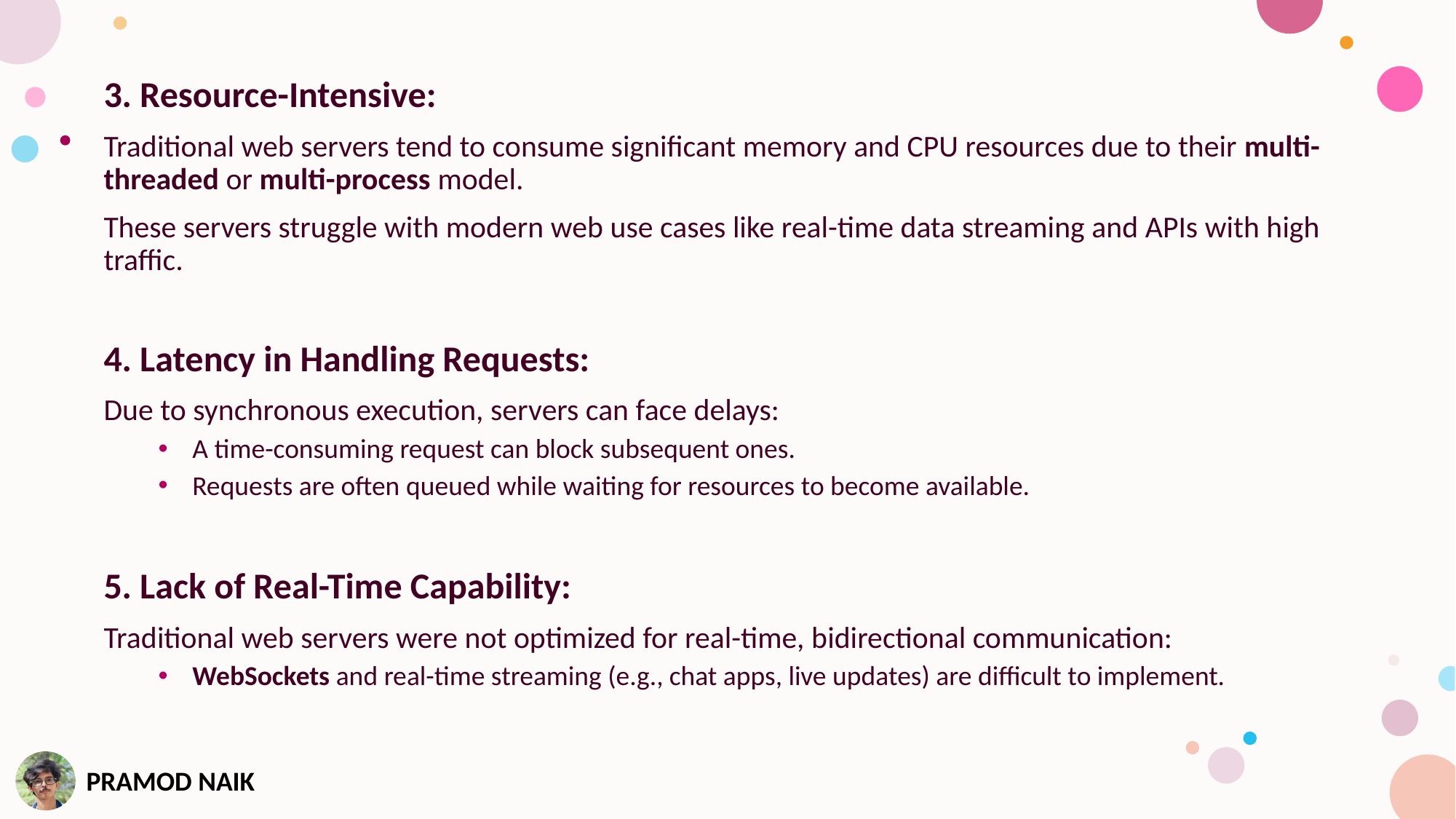

3. Resource-Intensive:
Traditional web servers tend to consume significant memory and CPU resources due to their multi-threaded or multi-process model.
These servers struggle with modern web use cases like real-time data streaming and APIs with high traffic.

4. Latency in Handling Requests:
Due to synchronous execution, servers can face delays:
A time-consuming request can block subsequent ones.
Requests are often queued while waiting for resources to become available.

5. Lack of Real-Time Capability:
Traditional web servers were not optimized for real-time, bidirectional communication:
WebSockets and real-time streaming (e.g., chat apps, live updates) are difficult to implement.